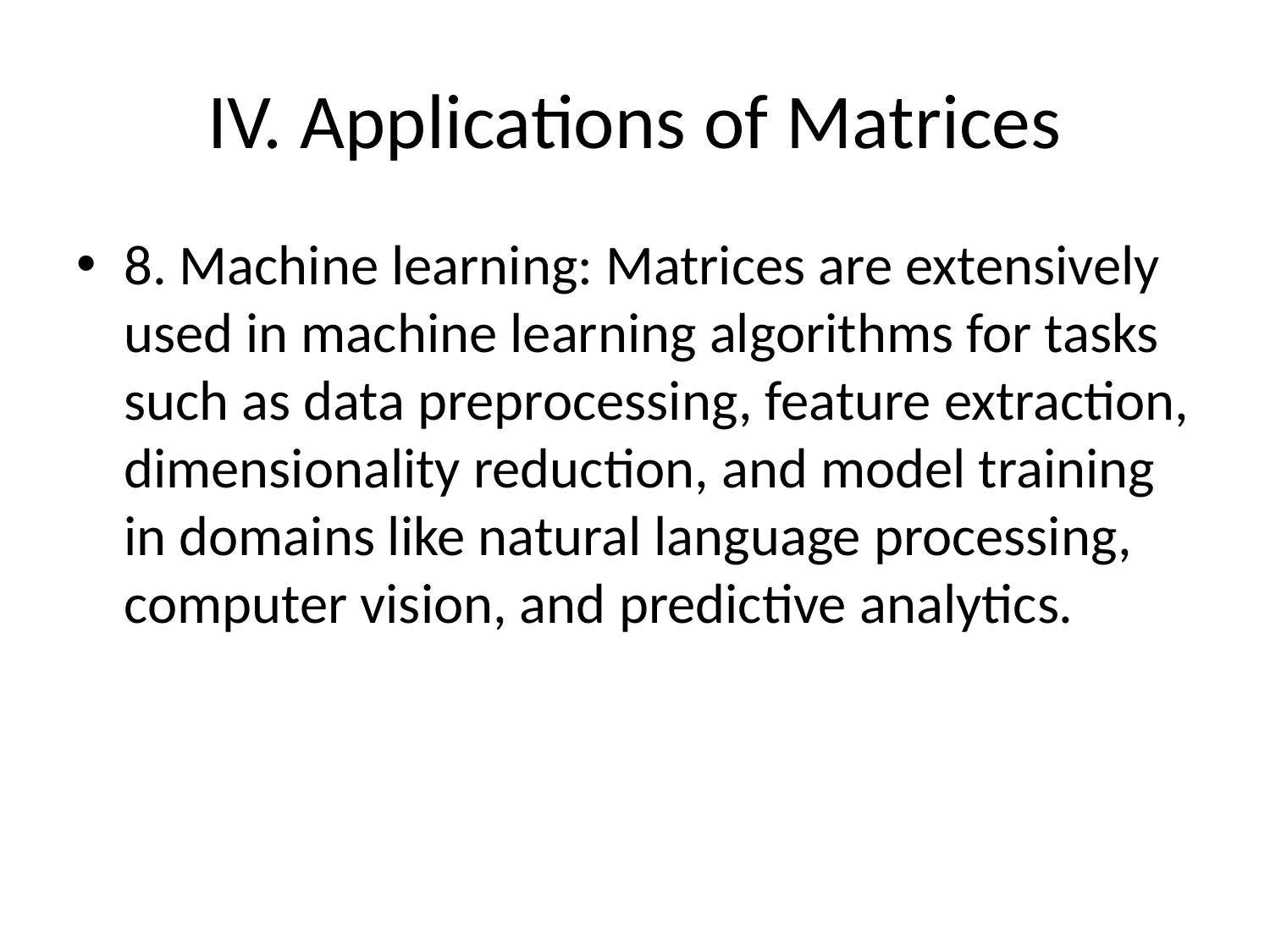

# IV. Applications of Matrices
8. Machine learning: Matrices are extensively used in machine learning algorithms for tasks such as data preprocessing, feature extraction, dimensionality reduction, and model training in domains like natural language processing, computer vision, and predictive analytics.